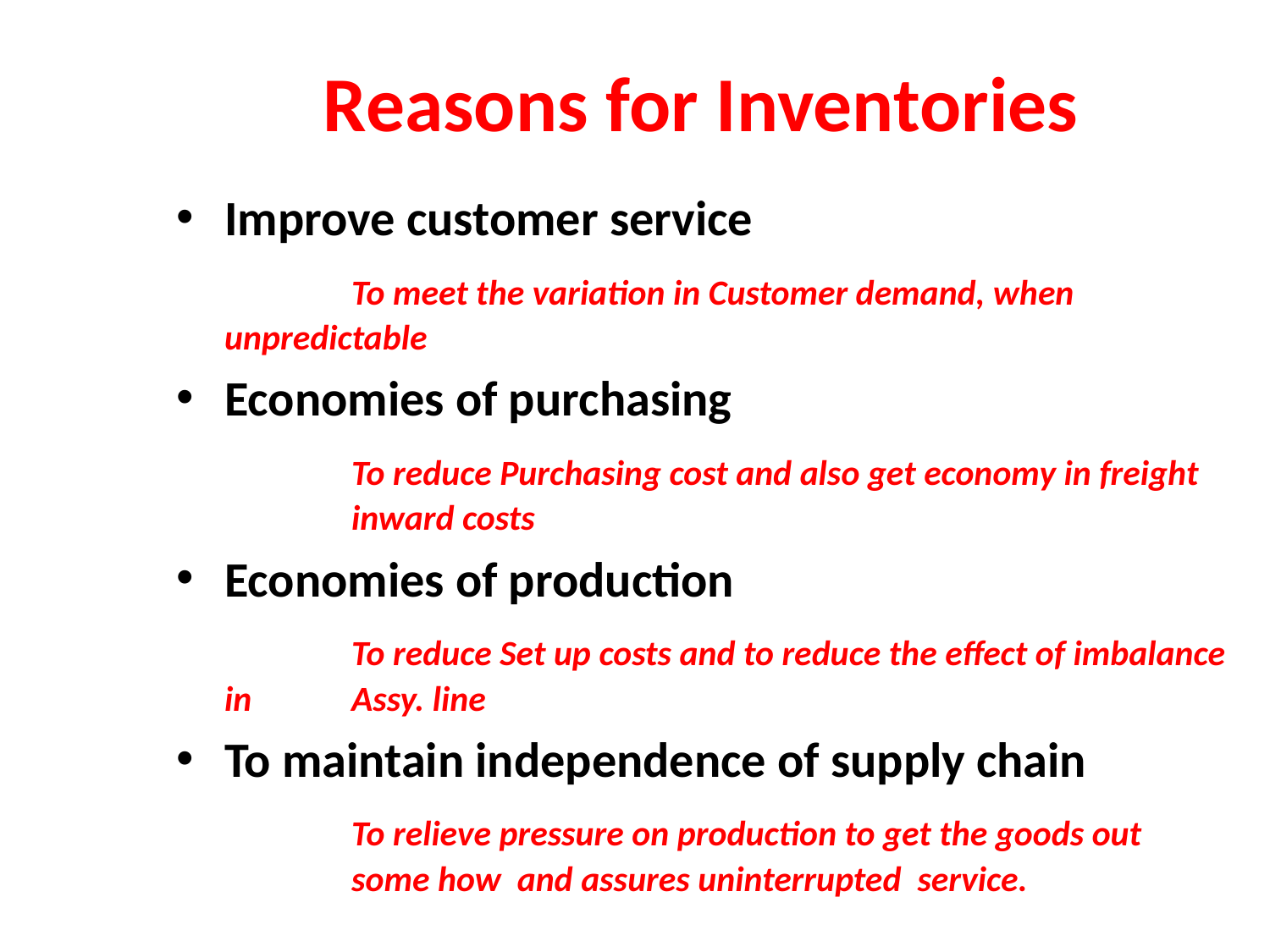

# Reasons for Inventories
Improve customer service
		To meet the variation in Customer demand, when 	unpredictable
Economies of purchasing
		To reduce Purchasing cost and also get economy in freight 	inward costs
Economies of production
		To reduce Set up costs and to reduce the effect of imbalance in 	Assy. line
To maintain independence of supply chain
		To relieve pressure on production to get the goods out 	some how  and assures uninterrupted  service.